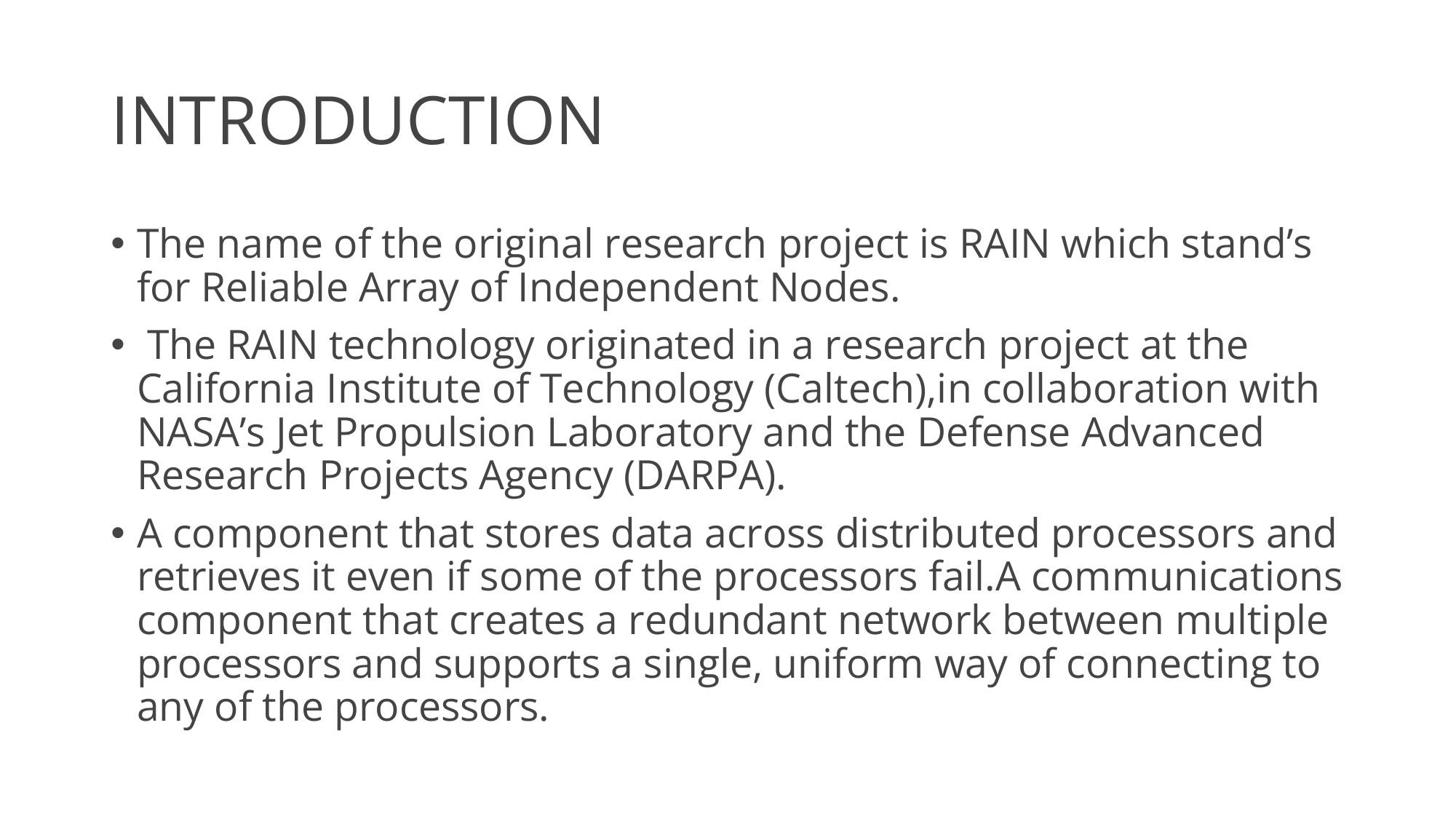

# INTRODUCTION
The name of the original research project is RAIN which stand’s for Reliable Array of Independent Nodes.
 The RAIN technology originated in a research project at the California Institute of Technology (Caltech),in collaboration with NASA’s Jet Propulsion Laboratory and the Defense Advanced Research Projects Agency (DARPA).
A component that stores data across distributed processors and retrieves it even if some of the processors fail.A communications component that creates a redundant network between multiple processors and supports a single, uniform way of connecting to any of the processors.